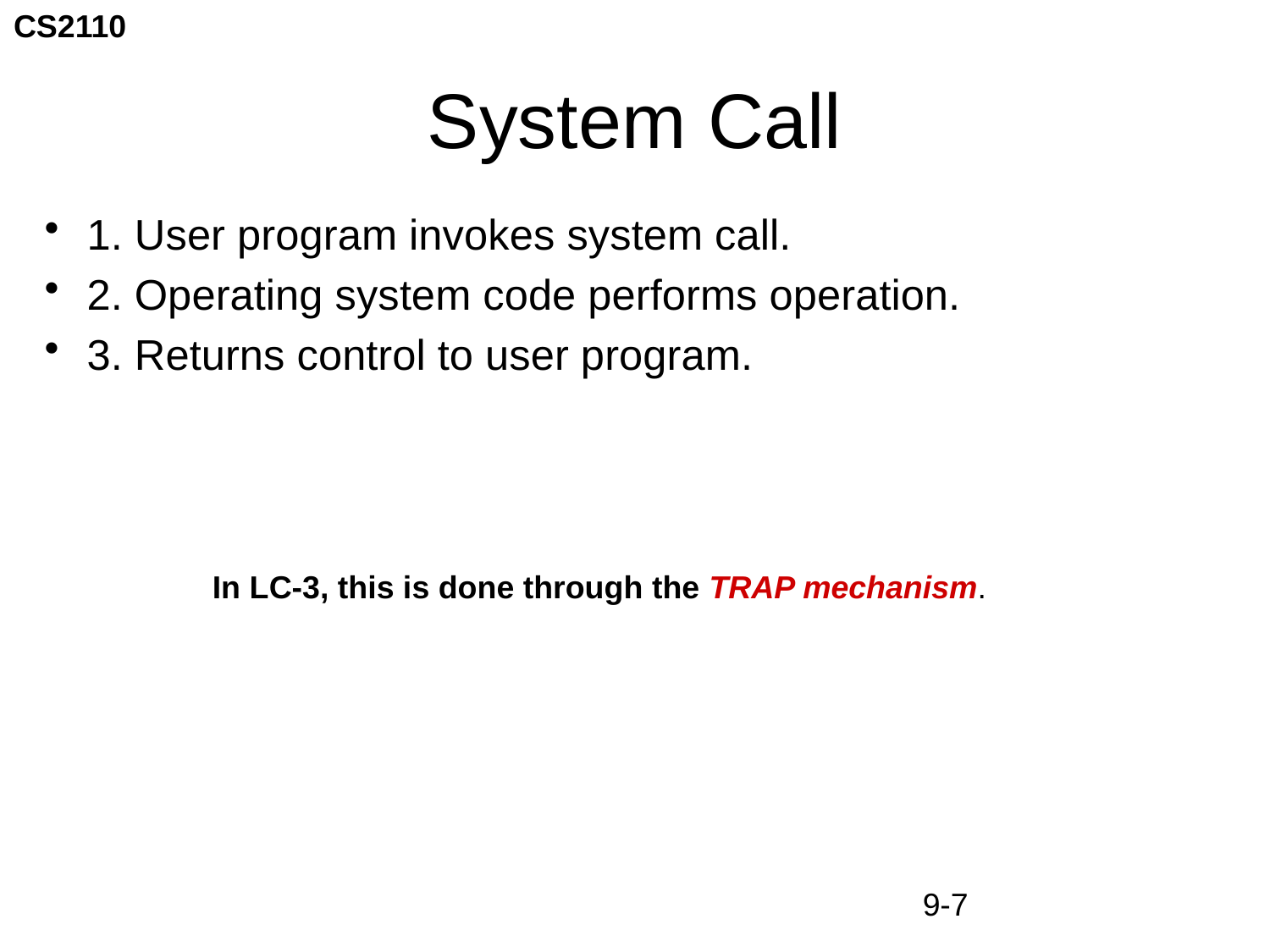

# System Call
1. User program invokes system call.
2. Operating system code performs operation.
3. Returns control to user program.
In LC-3, this is done through the TRAP mechanism.
9-7